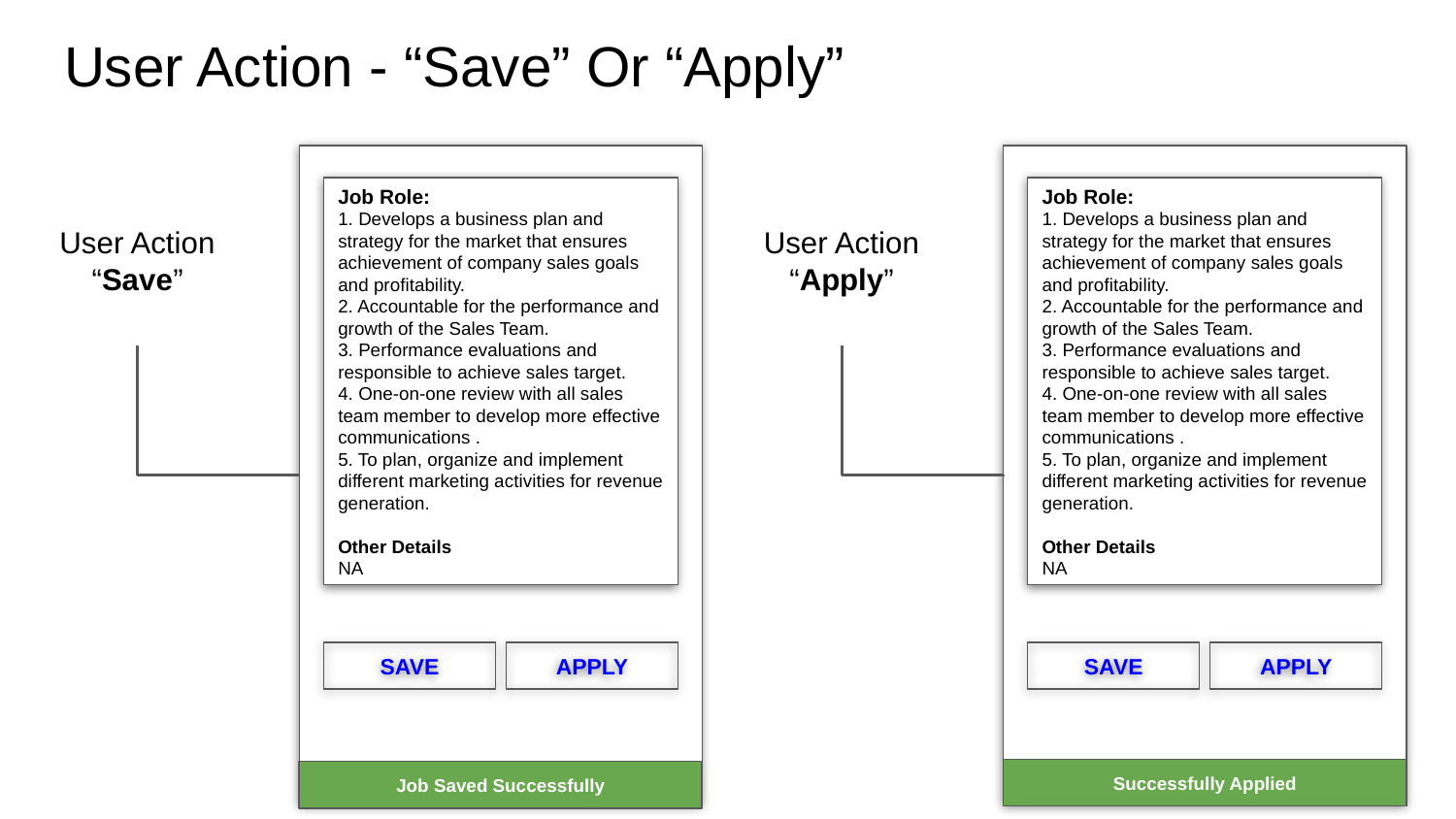

# User Action - “Save” Or “Apply”

Job Role:
1. Develops a business plan and strategy for the market that ensures achievement of company sales goals and profitability.
2. Accountable for the performance and growth of the Sales Team.
3. Performance evaluations and responsible to achieve sales target.
4. One-on-one review with all sales team member to develop more effective communications .
5. To plan, organize and implement different marketing activities for revenue generation.

Other Details
NA
Job Role:
1. Develops a business plan and strategy for the market that ensures achievement of company sales goals and profitability.
2. Accountable for the performance and growth of the Sales Team.
3. Performance evaluations and responsible to achieve sales target.
4. One-on-one review with all sales team member to develop more effective communications .
5. To plan, organize and implement different marketing activities for revenue generation.

Other Details
NA
User Action
“Save”
User Action
“Apply”
SAVE
APPLY
SAVE
APPLY
Successfully Applied
Job Saved Successfully